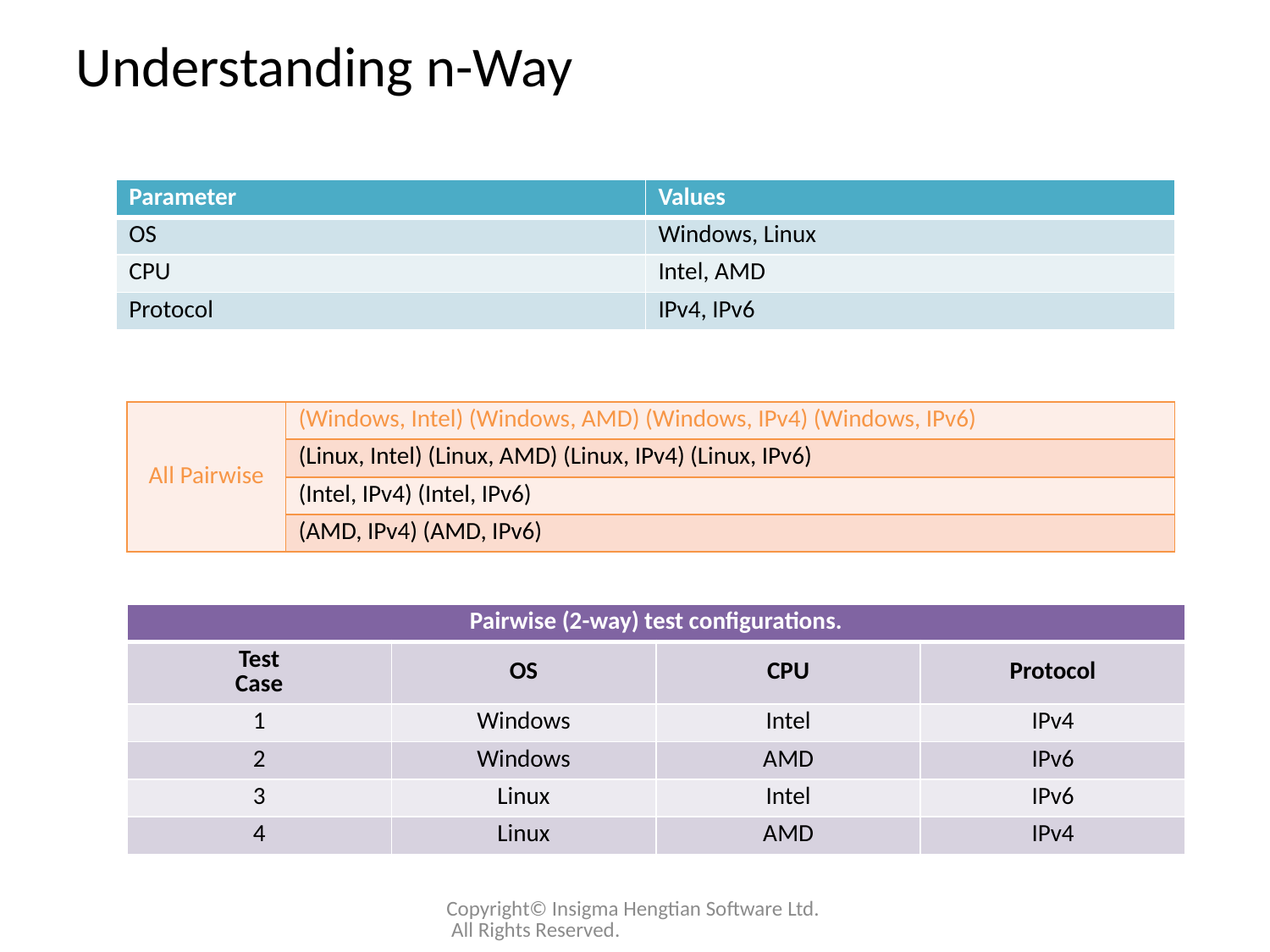

Understanding n-Way
| Parameter | Values |
| --- | --- |
| OS | Windows, Linux |
| CPU | Intel, AMD |
| Protocol | IPv4, IPv6 |
| All Pairwise | (Windows, Intel) (Windows, AMD) (Windows, IPv4) (Windows, IPv6) |
| --- | --- |
|  | (Linux, Intel) (Linux, AMD) (Linux, IPv4) (Linux, IPv6) |
|  | (Intel, IPv4) (Intel, IPv6) |
|  | (AMD, IPv4) (AMD, IPv6) |
| Pairwise (2-way) test configurations. |  |  |  |
| --- | --- | --- | --- |
| Test Case | OS | CPU | Protocol |
| 1 | Windows | Intel | IPv4 |
| 2 | Windows | AMD | IPv6 |
| 3 | Linux | Intel | IPv6 |
| 4 | Linux | AMD | IPv4 |
Copyright© Insigma Hengtian Software Ltd. All Rights Reserved.